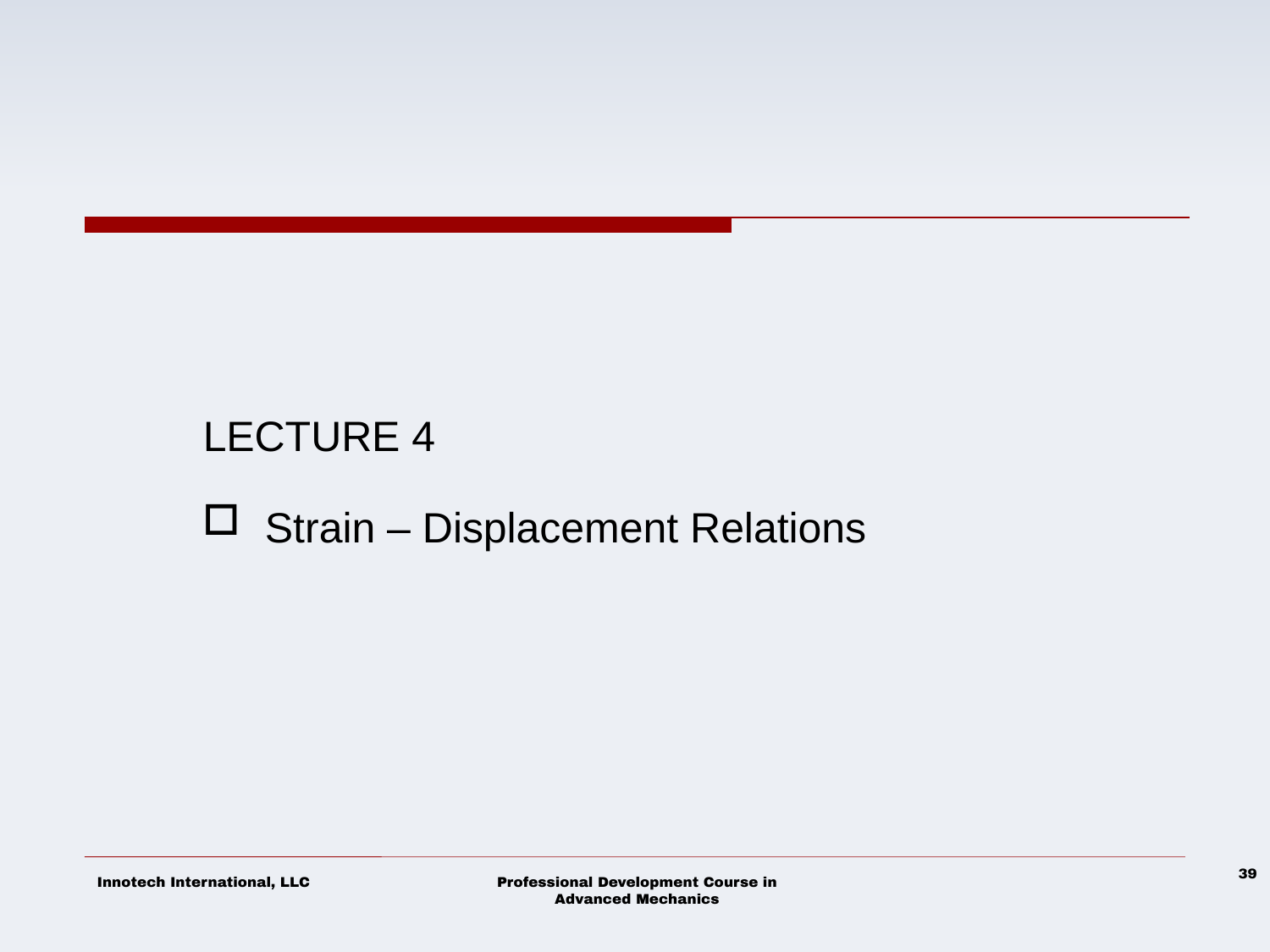

LECTURE 4
  Strain – Displacement Relations
39